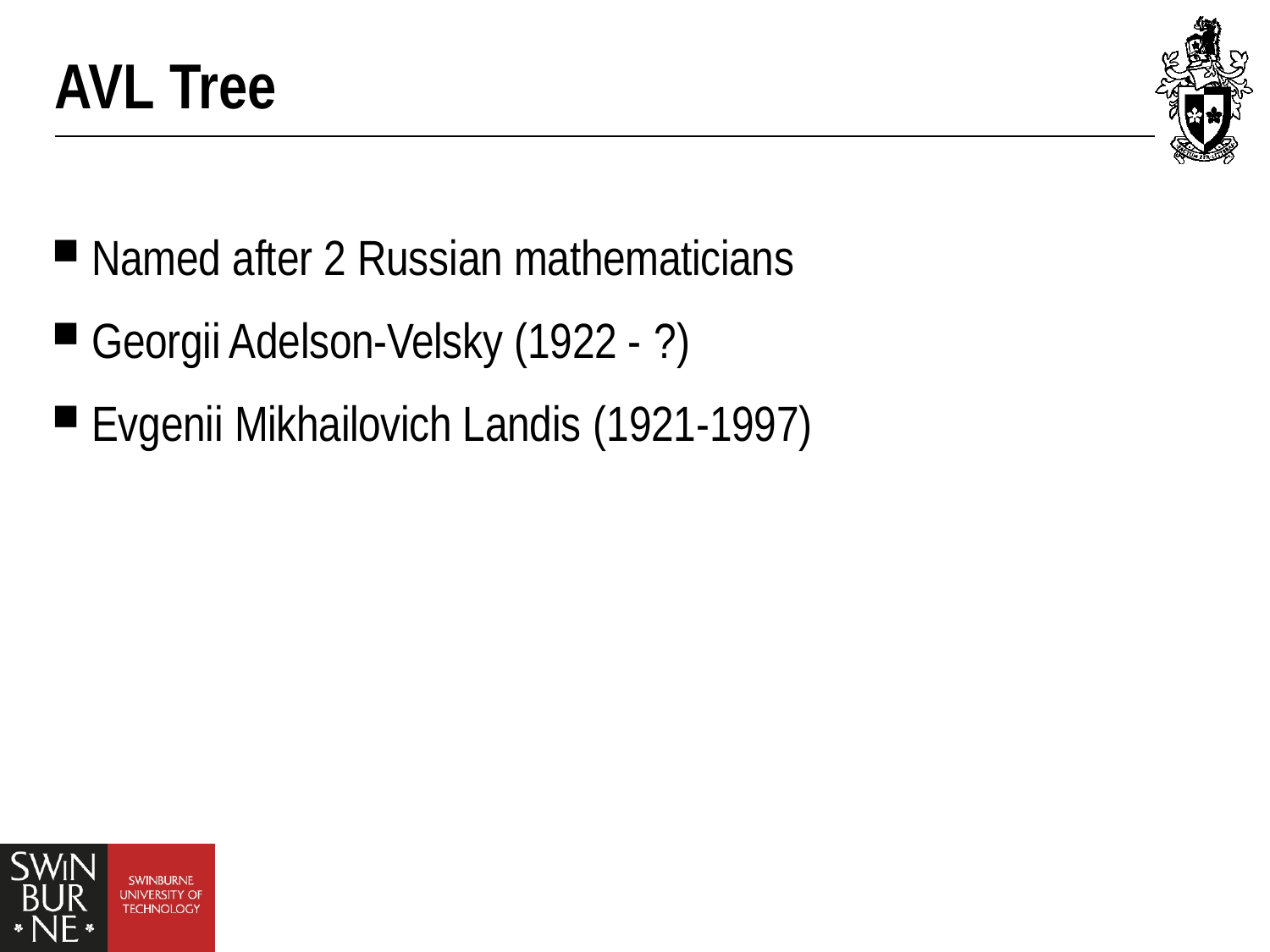

# AVL Tree
Named after 2 Russian mathematicians
Georgii Adelson-Velsky (1922 - ?)
Evgenii Mikhailovich Landis (1921-1997)